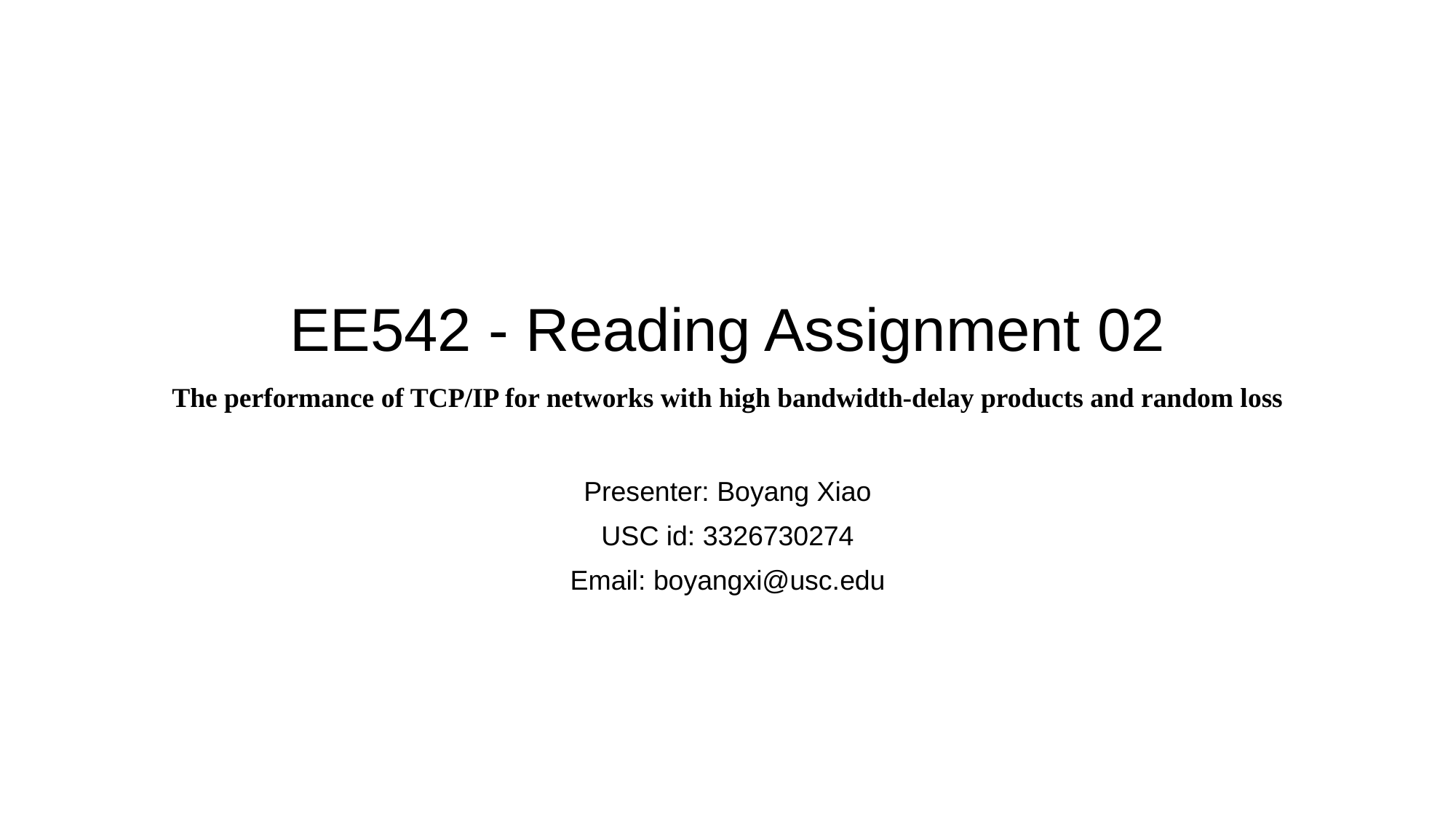

# EE542 - Reading Assignment 02 The performance of TCP/IP for networks with high bandwidth-delay products and random loss
Presenter: Boyang Xiao
USC id: 3326730274
Email: boyangxi@usc.edu